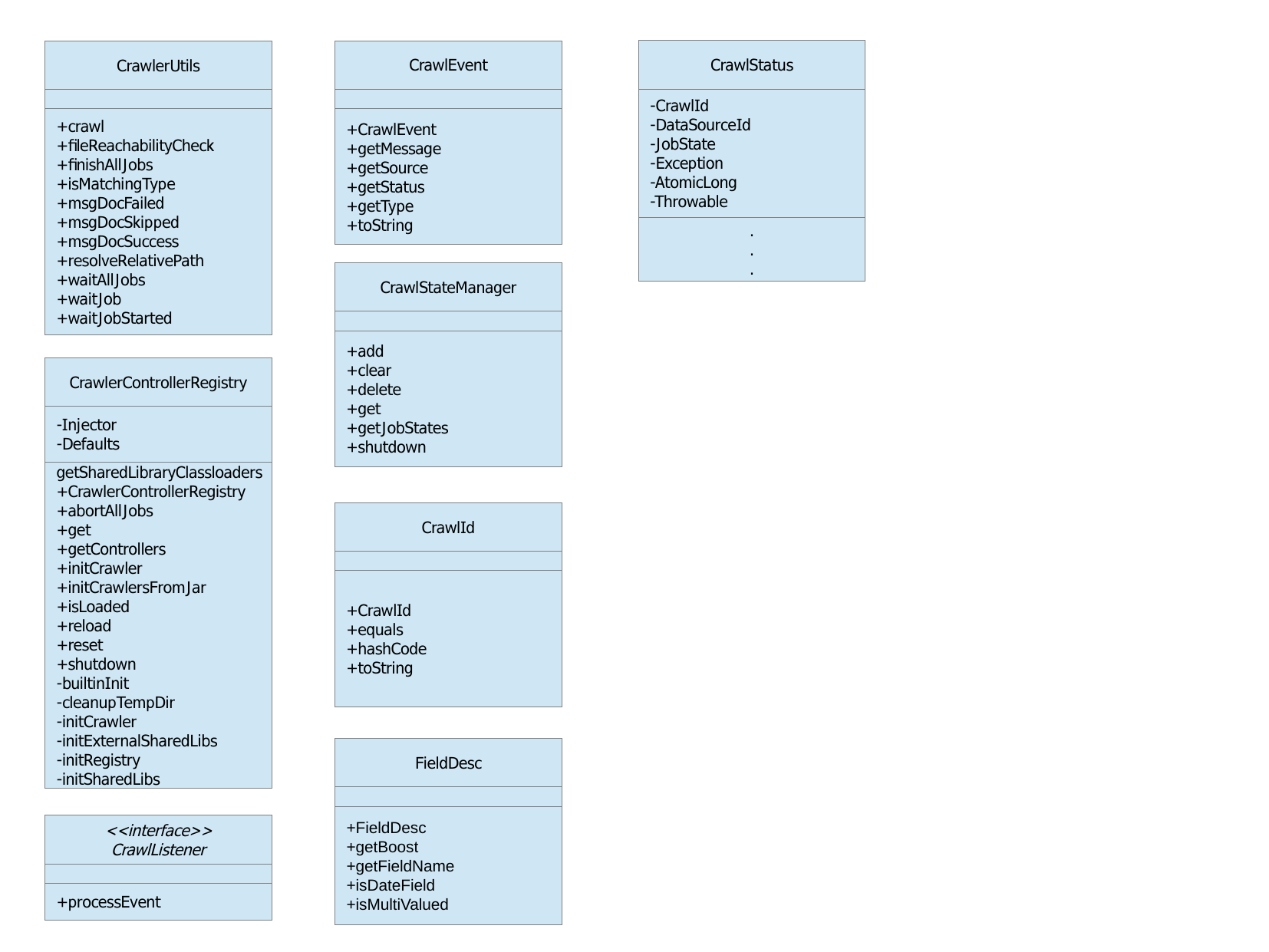

CrawlStatus
CrawlEvent
CrawlerUtils
-CrawlId
-DataSourceId
-JobState
-Exception
-AtomicLong
-Throwable

+CrawlEvent
+getMessage
+getSource
+getStatus
+getType
+toString
+crawl
+fileReachabilityCheck
+finishAllJobs
+isMatchingType
+msgDocFailed
+msgDocSkipped
+msgDocSuccess
+resolveRelativePath
+waitAllJobs
+waitJob
+waitJobStarted
.
.
.
CrawlStateManager

+add
+clear
+delete
+get
+getJobStates
+shutdown
CrawlerControllerRegistry
-Injector
-Defaults
getSharedLibraryClassloaders
+CrawlerControllerRegistry
+abortAllJobs
+get
+getControllers
+initCrawler
+initCrawlersFromJar
+isLoaded
+reload
+reset
+shutdown
-builtinInit
-cleanupTempDir
-initCrawler
-initExternalSharedLibs
-initRegistry
-initSharedLibs
CrawlId

+CrawlId
+equals
+hashCode
+toString
FieldDesc

+FieldDesc
+getBoost
+getFieldName
+isDateField
+isMultiValued
<<interface>>
CrawlListener

+processEvent